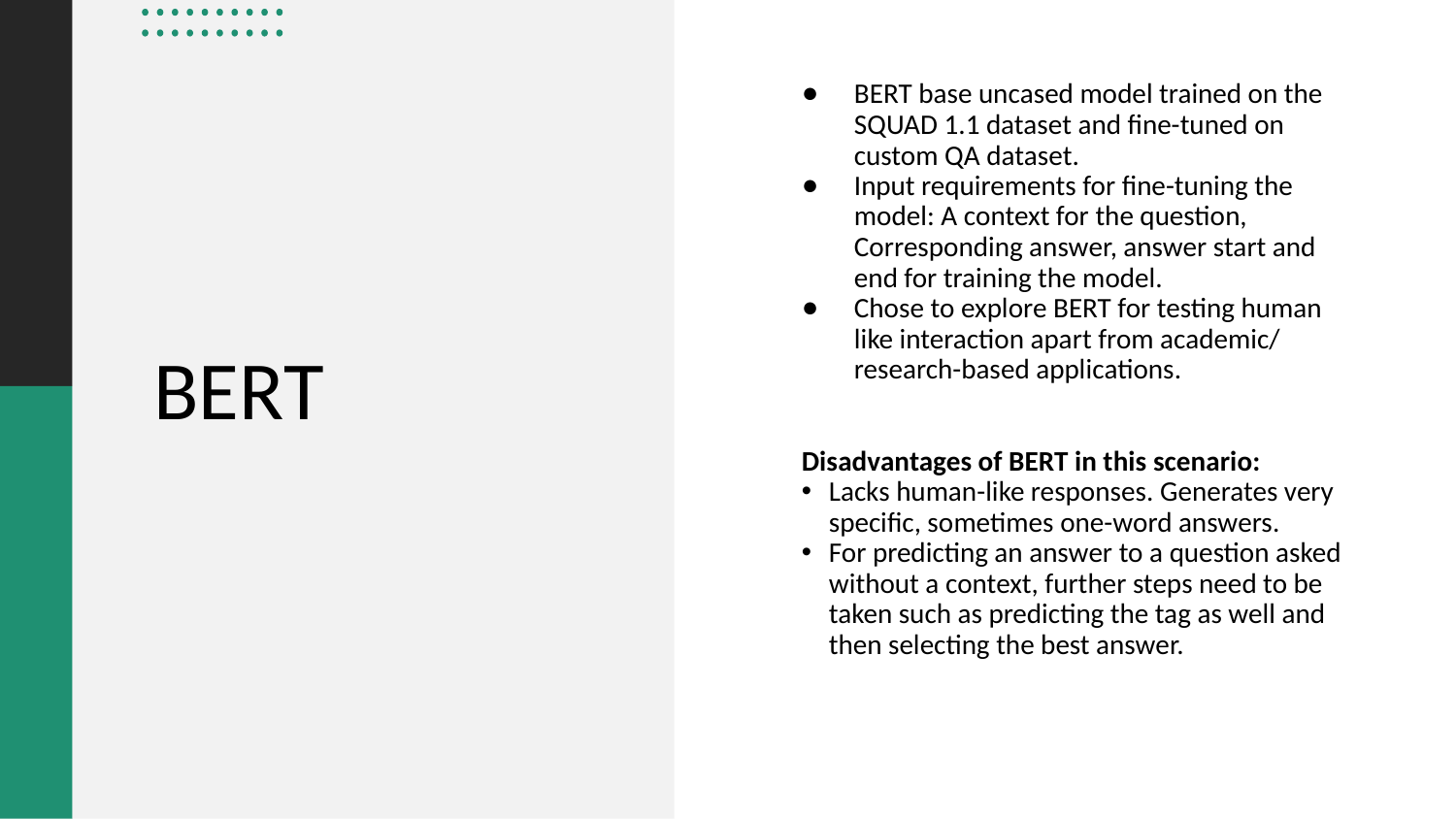

BERT base uncased model trained on the SQUAD 1.1 dataset and fine-tuned on custom QA dataset.
Input requirements for fine-tuning the model: A context for the question,
Corresponding answer, answer start and end for training the model.
Chose to explore BERT for testing human like interaction apart from academic/ research-based applications.

Disadvantages of BERT in this scenario:
Lacks human-like responses. Generates very specific, sometimes one-word answers.
For predicting an answer to a question asked without a context, further steps need to be taken such as predicting the tag as well and then selecting the best answer.

# BERT